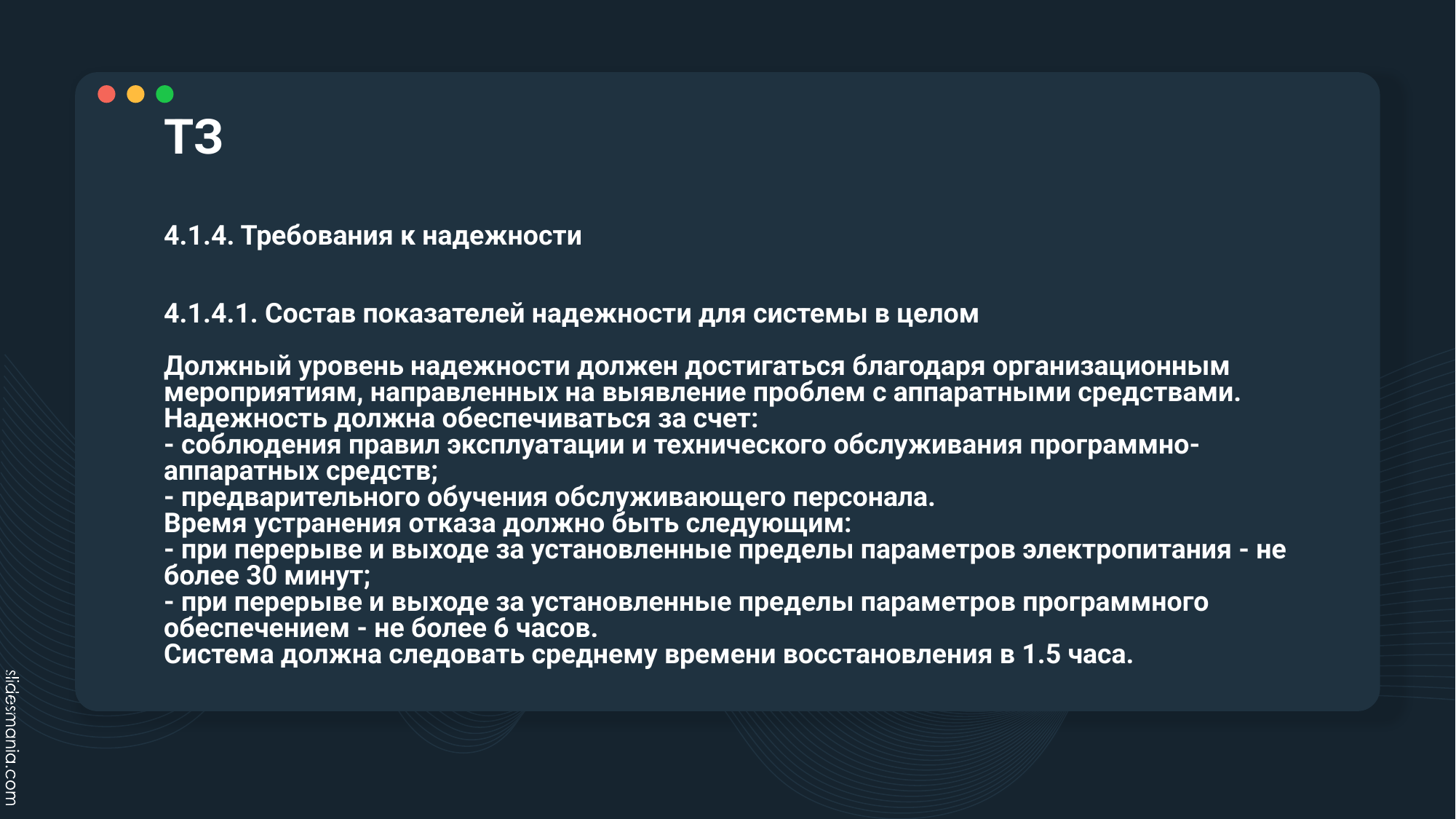

# ТЗ
4.1.4. Требования к надежности

4.1.4.1. Состав показателей надежности для системы в целом

Должный уровень надежности должен достигаться благодаря организационным мероприятиям, направленных на выявление проблем с аппаратными средствами.
Надежность должна обеспечиваться за счет:
- соблюдения правил эксплуатации и технического обслуживания программно-аппаратных средств;
- предварительного обучения обслуживающего персонала.
Время устранения отказа должно быть следующим:
- при перерыве и выходе за установленные пределы параметров электропитания - не более 30 минут;
- при перерыве и выходе за установленные пределы параметров программного обеспечением - не более 6 часов.
Система должна следовать среднему времени восстановления в 1.5 часа.